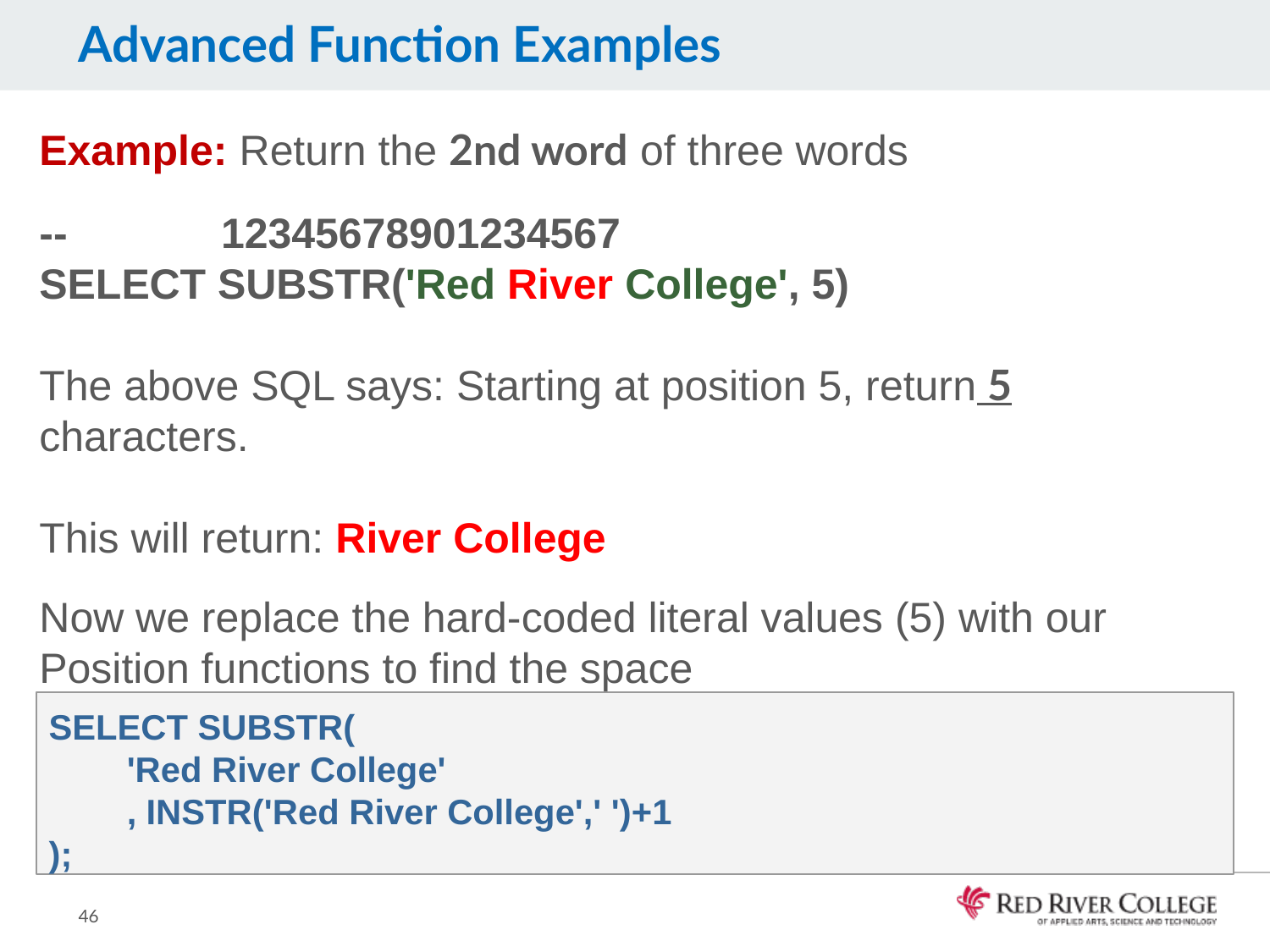

# Advanced Function Examples
Example: Return the 2nd word of three words
--             12345678901234567
SELECT SUBSTR('Red River College', 5)

The above SQL says: Starting at position 5, return 5 characters.

This will return: River College

Now we replace the hard-coded literal values (5) with our Position functions to find the space

SELECT SUBSTR(
        'Red River College'
        , INSTR('Red River College',' ')+1
);
46